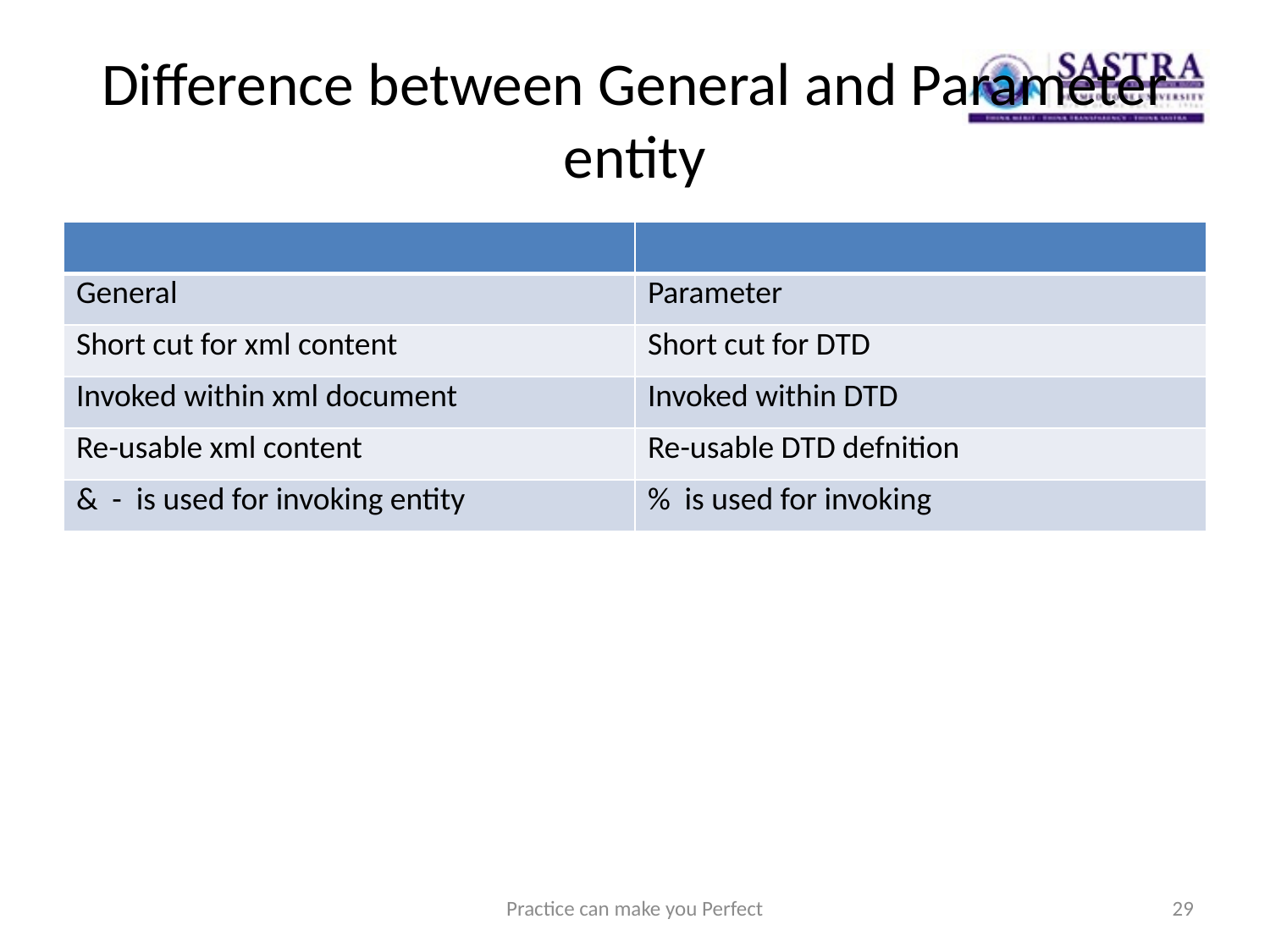

# Difference between General and Parameter entity
|  |  |
| --- | --- |
| General | Parameter |
| Short cut for xml content | Short cut for DTD |
| Invoked within xml document | Invoked within DTD |
| Re-usable xml content | Re-usable DTD defnition |
| & - is used for invoking entity | % is used for invoking |
Practice can make you Perfect
29